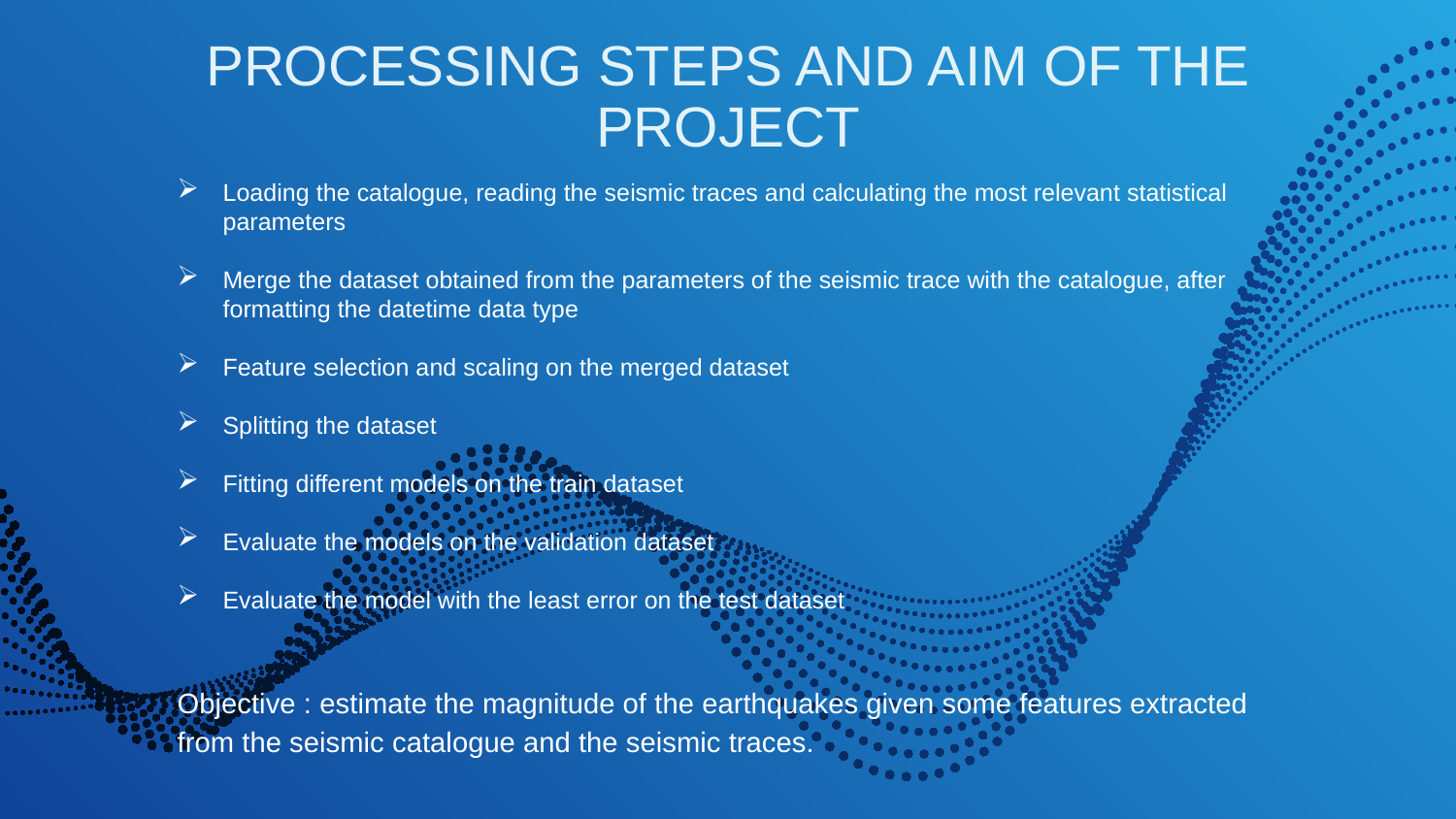

# PROCESSING STEPS AND AIM OF THE PROJECT
Loading the catalogue, reading the seismic traces and calculating the most relevant statistical parameters

Merge the dataset obtained from the parameters of the seismic trace with the catalogue, after formatting the datetime data type

Feature selection and scaling on the merged dataset

Splitting the dataset

Fitting different models on the train dataset

Evaluate the models on the validation dataset

Evaluate the model with the least error on the test dataset

Objective : estimate the magnitude of the earthquakes given some features extracted from the seismic catalogue and the seismic traces.